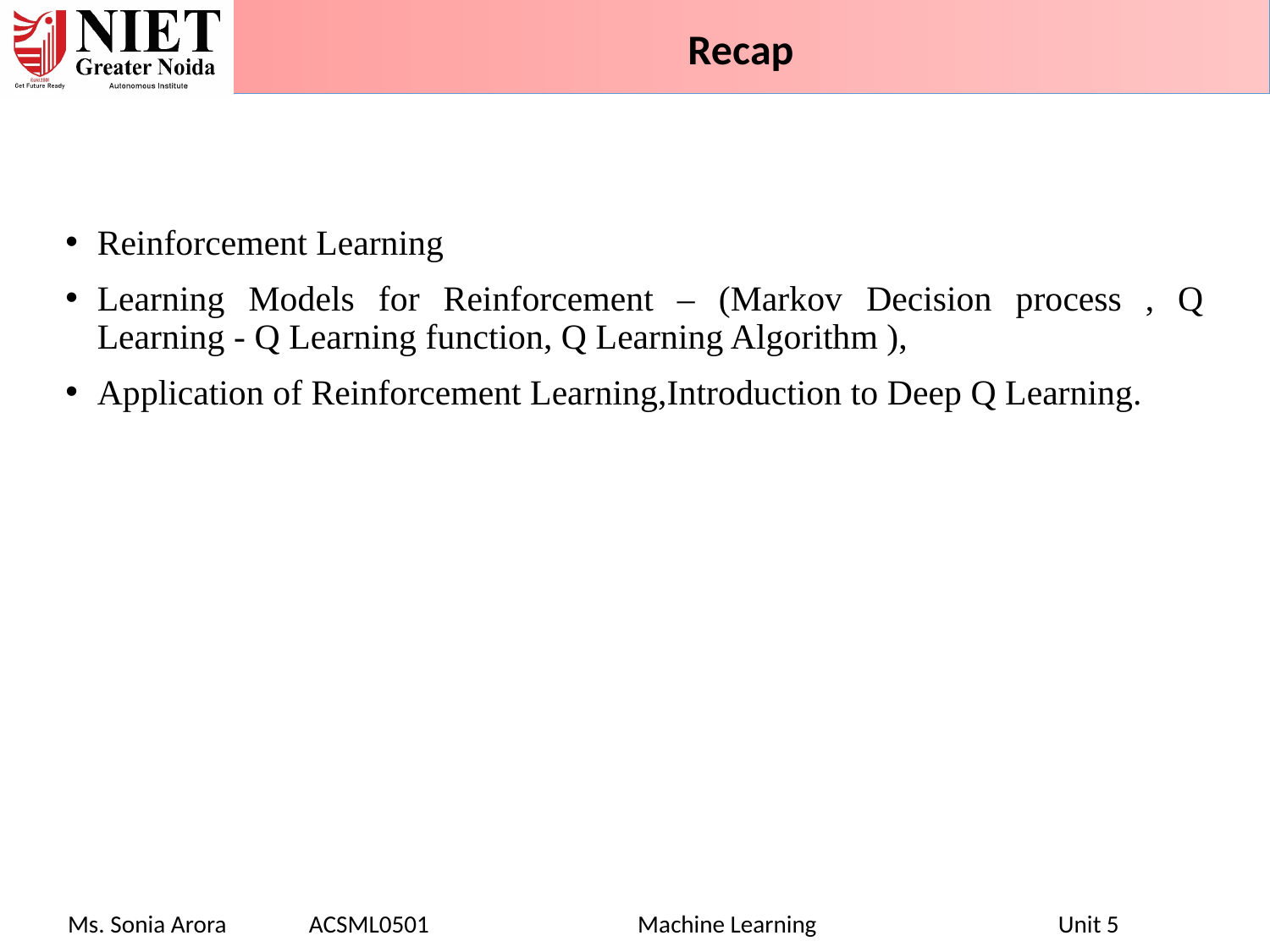

Recap

Reinforcement Learning
Learning Models for Reinforcement – (Markov Decision process , Q Learning - Q Learning function, Q Learning Algorithm ),
Application of Reinforcement Learning,Introduction to Deep Q Learning.